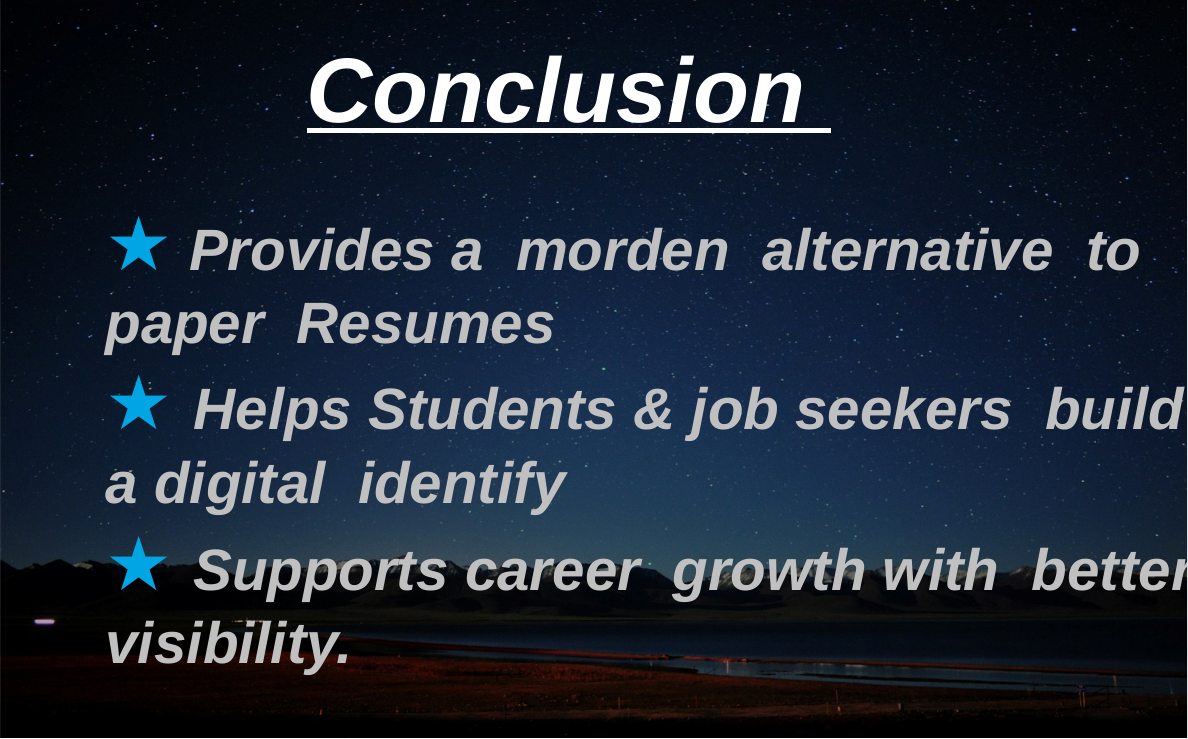

Conclusion
★ Provides a  morden  alternative  to paper  Resumes
★ Helps Students & job seekers  build a digital  identify
★ Supports career  growth with  better visibility.